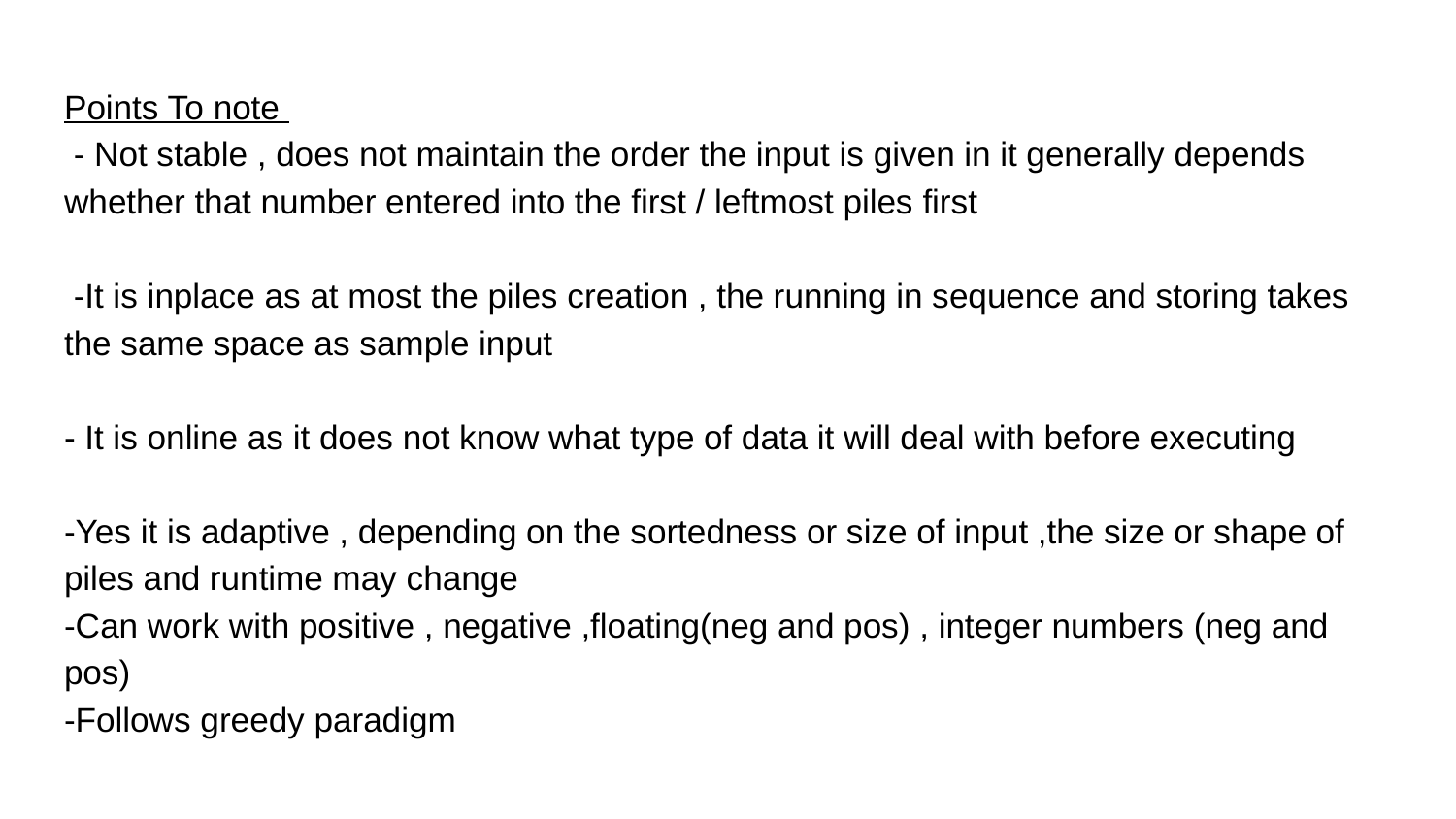

Points To note
 - Not stable , does not maintain the order the input is given in it generally depends whether that number entered into the first / leftmost piles first
 -It is inplace as at most the piles creation , the running in sequence and storing takes the same space as sample input
- It is online as it does not know what type of data it will deal with before executing
-Yes it is adaptive , depending on the sortedness or size of input ,the size or shape of piles and runtime may change
-Can work with positive , negative ,floating(neg and pos) , integer numbers (neg and pos)
-Follows greedy paradigm